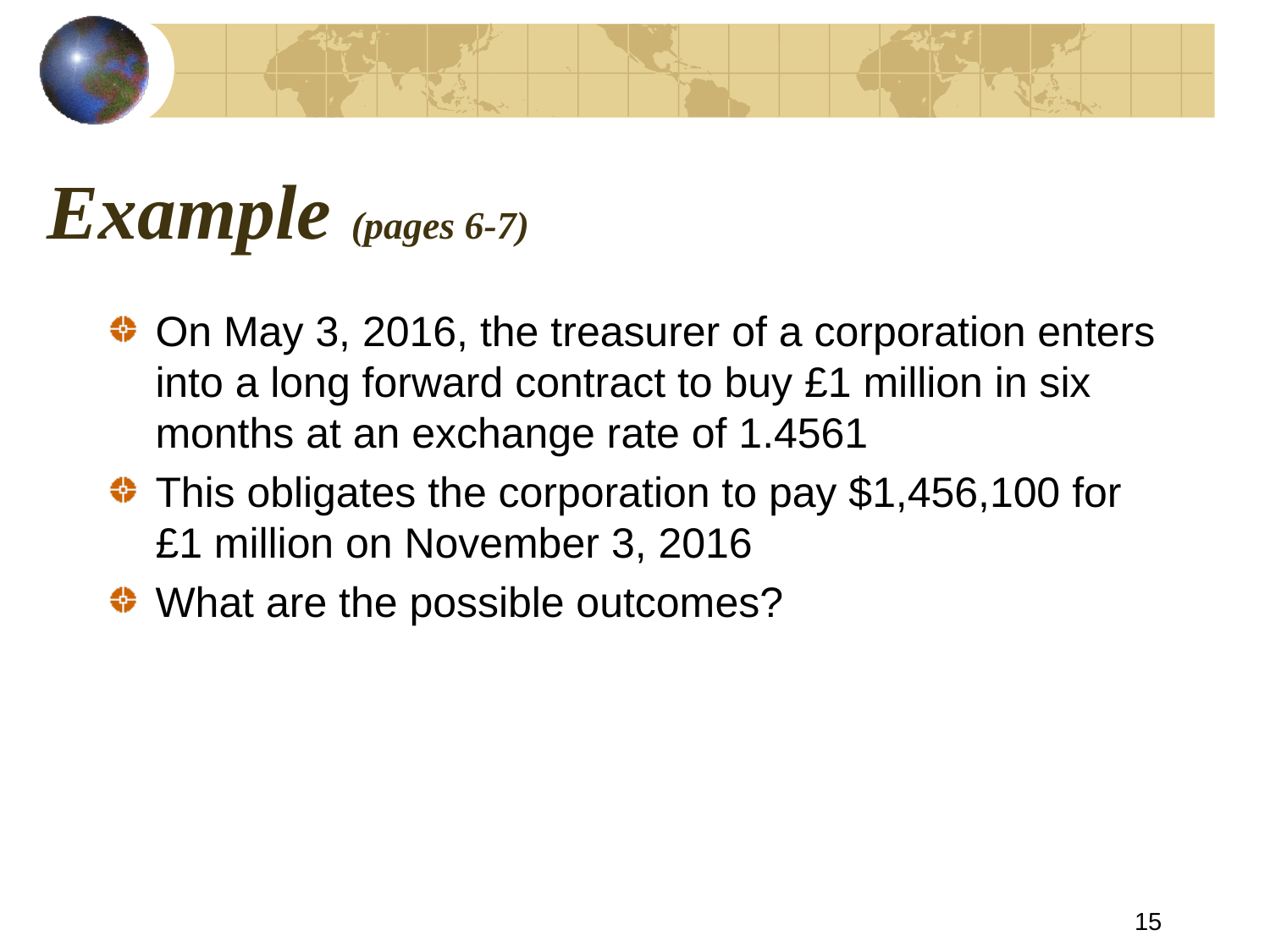

# Example (pages 6-7)
On May 3, 2016, the treasurer of a corporation enters into a long forward contract to buy £1 million in six months at an exchange rate of 1.4561
This obligates the corporation to pay $1,456,100 for £1 million on November 3, 2016
What are the possible outcomes?
15